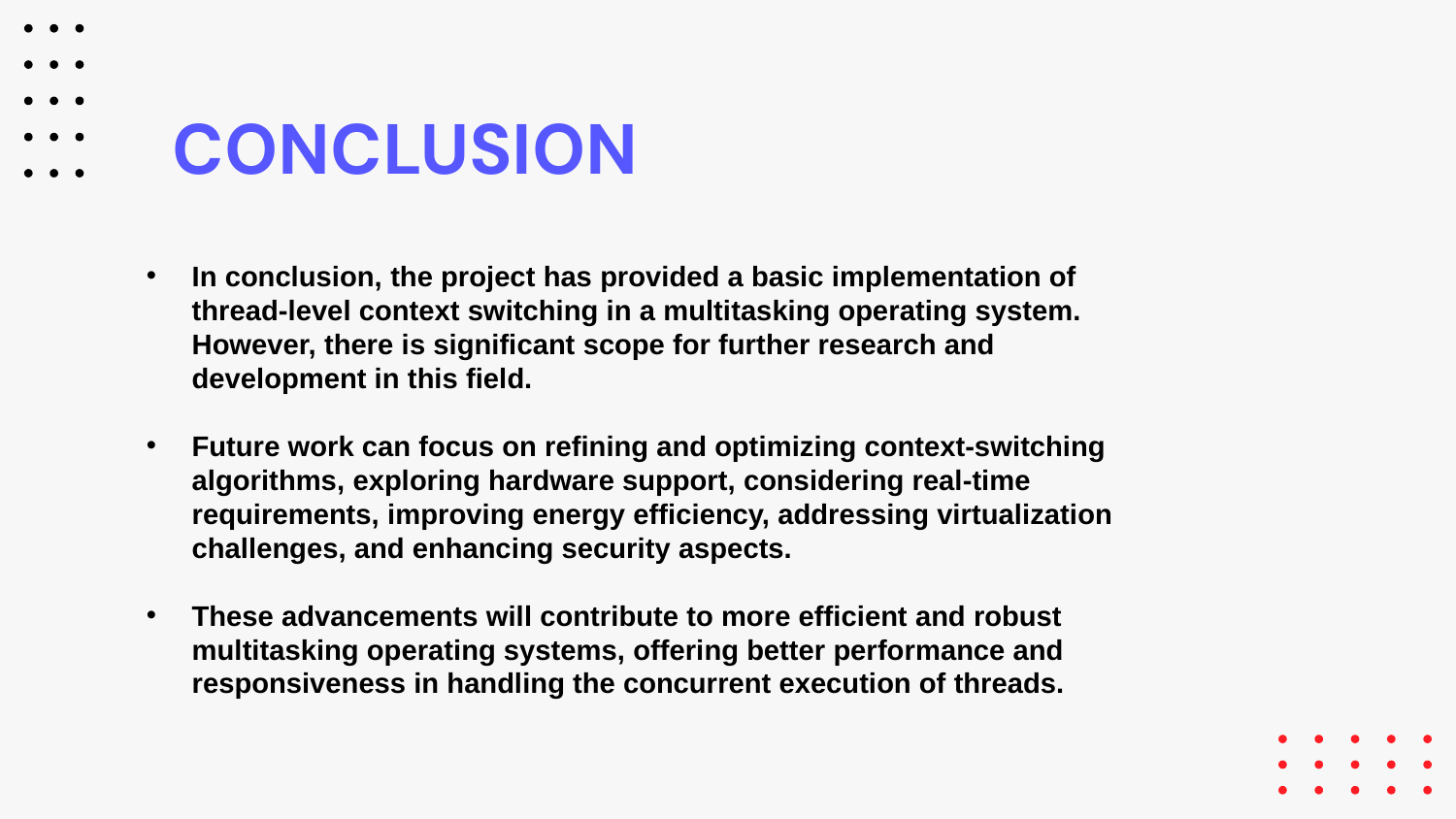

# CONCLUSION
In conclusion, the project has provided a basic implementation of thread-level context switching in a multitasking operating system. However, there is significant scope for further research and development in this field.

Future work can focus on refining and optimizing context-switching algorithms, exploring hardware support, considering real-time requirements, improving energy efficiency, addressing virtualization challenges, and enhancing security aspects.

These advancements will contribute to more efficient and robust multitasking operating systems, offering better performance and responsiveness in handling the concurrent execution of threads.